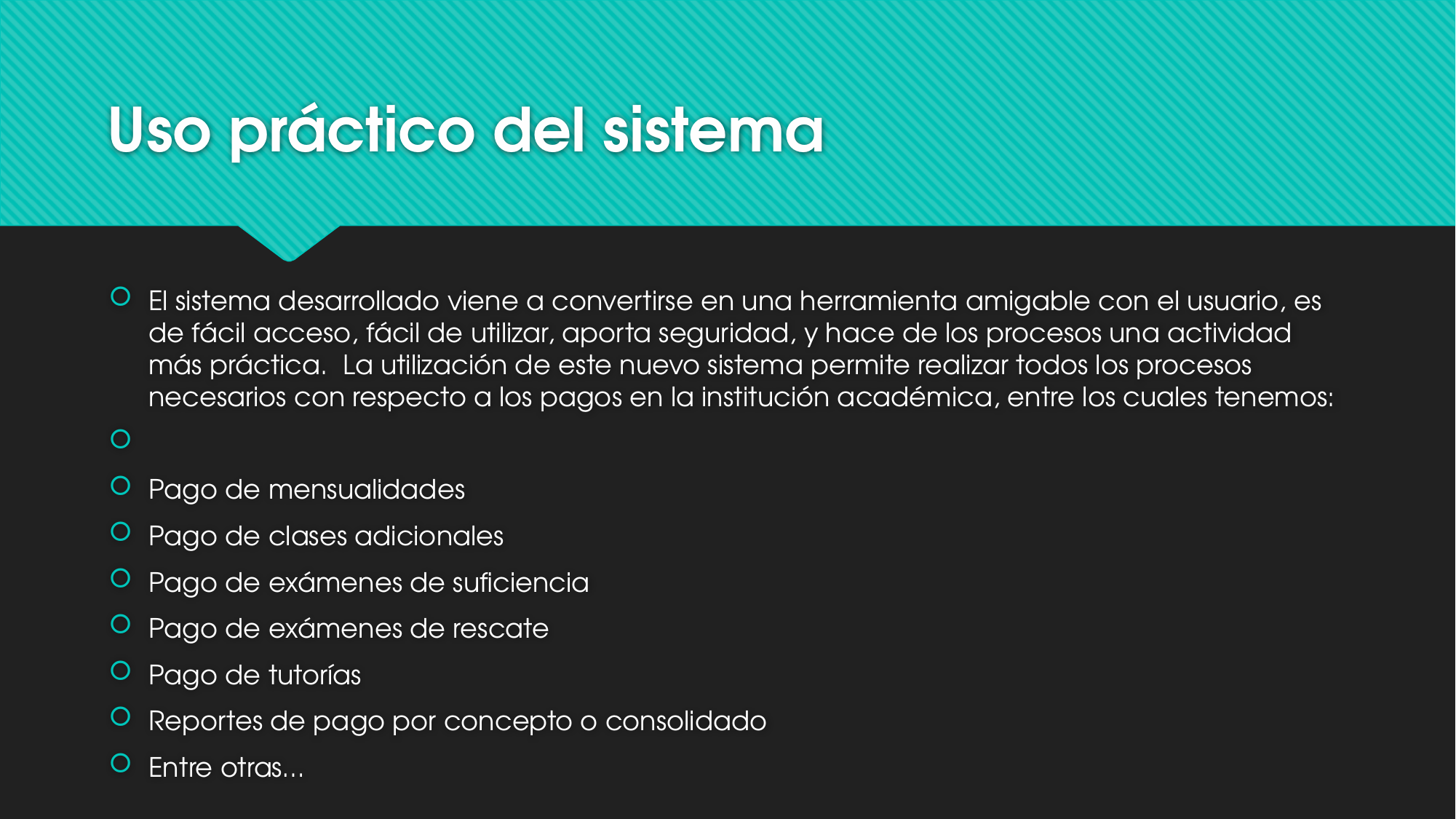

# Uso práctico del sistema
El sistema desarrollado viene a convertirse en una herramienta amigable con el usuario, es de fácil acceso, fácil de utilizar, aporta seguridad, y hace de los procesos una actividad más práctica.  La utilización de este nuevo sistema permite realizar todos los procesos necesarios con respecto a los pagos en la institución académica, entre los cuales tenemos:

Pago de mensualidades
Pago de clases adicionales
Pago de exámenes de suficiencia
Pago de exámenes de rescate
Pago de tutorías
Reportes de pago por concepto o consolidado
Entre otras…